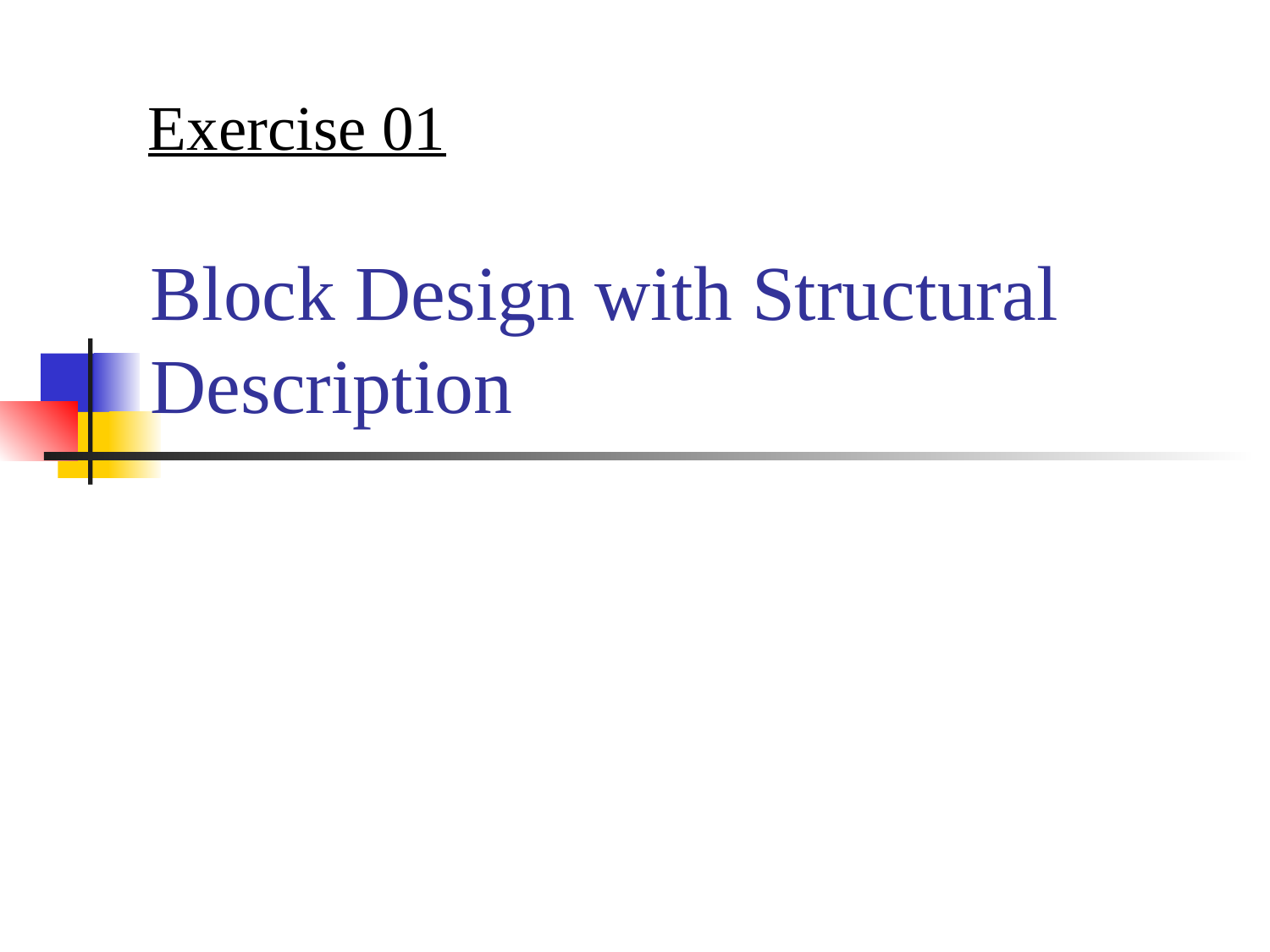

Exercise 01
# Block Design with Structural Description